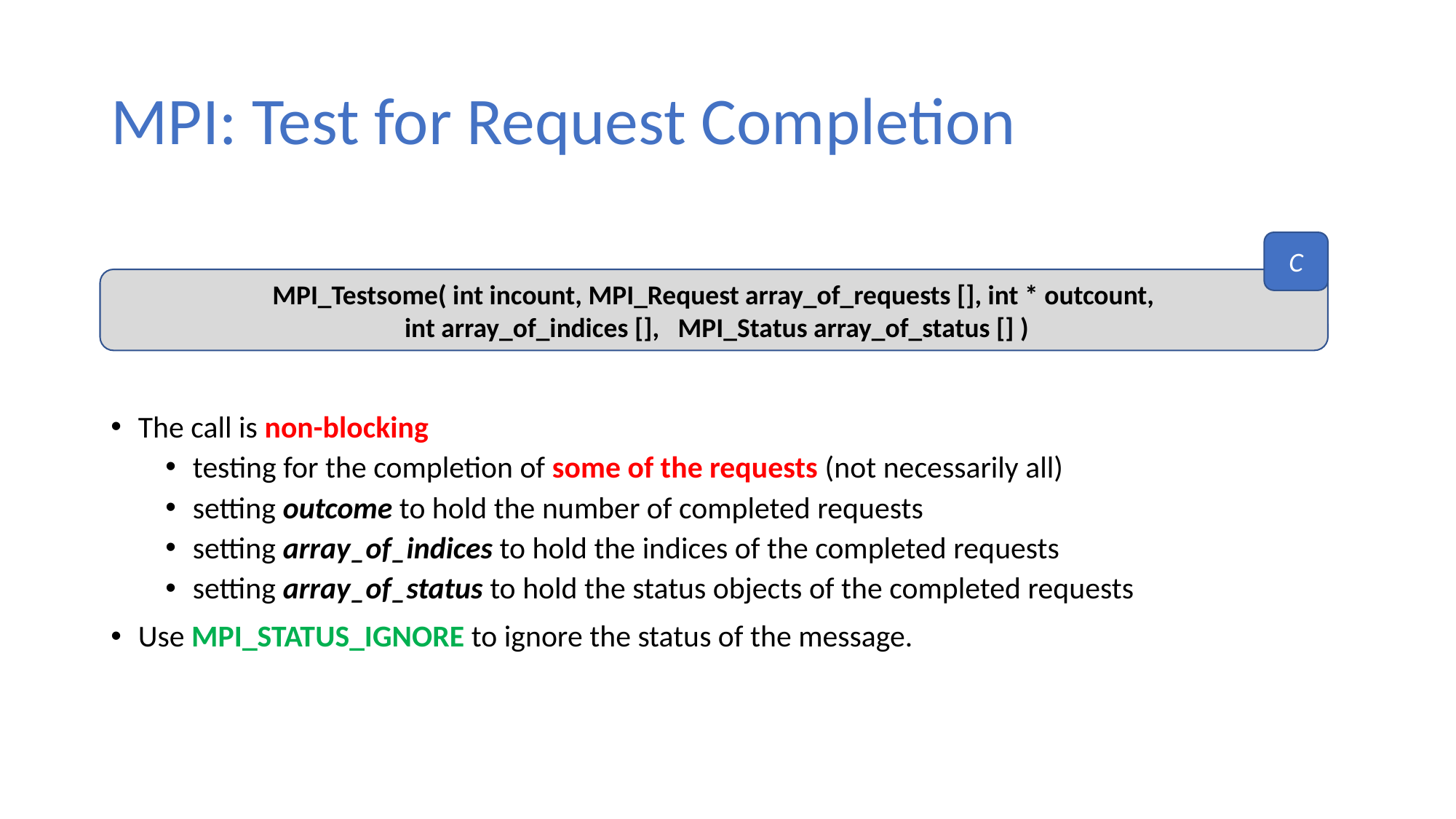

# MPI: Test for Request Completion

The call is non-blocking
testing for the completion of some of the requests (not necessarily all)
setting outcome to hold the number of completed requests
setting array_of_indices to hold the indices of the completed requests
setting array_of_status to hold the status objects of the completed requests
Use MPI_STATUS_IGNORE to ignore the status of the message.

C
MPI_Testsome( int incount, MPI_Request array_of_requests [], int * outcount,
 int array_of_indices [],   MPI_Status array_of_status [] )